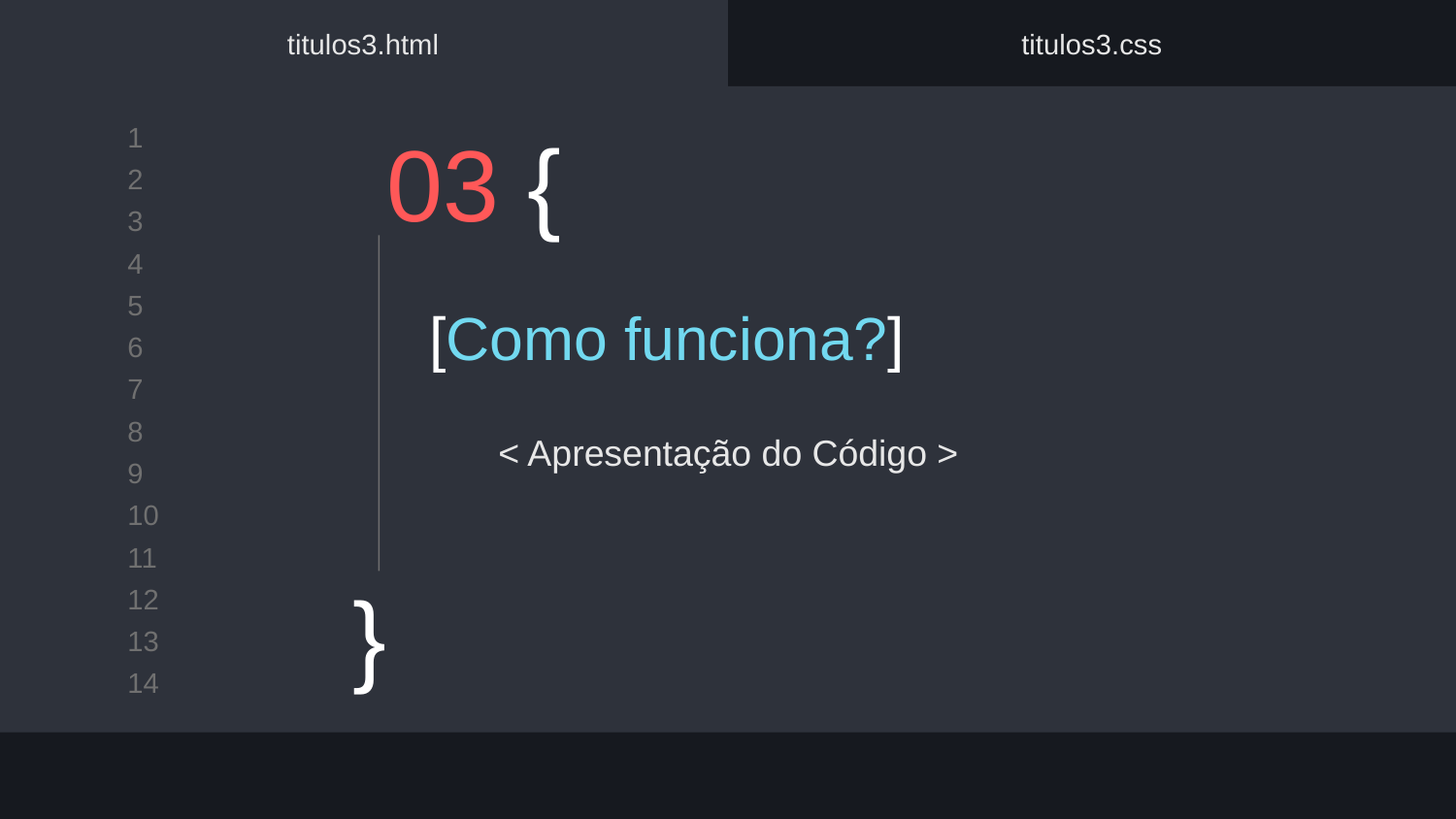

titulos3.html
titulos3.css
# 03 {
[Como funciona?]
< Apresentação do Código >
}